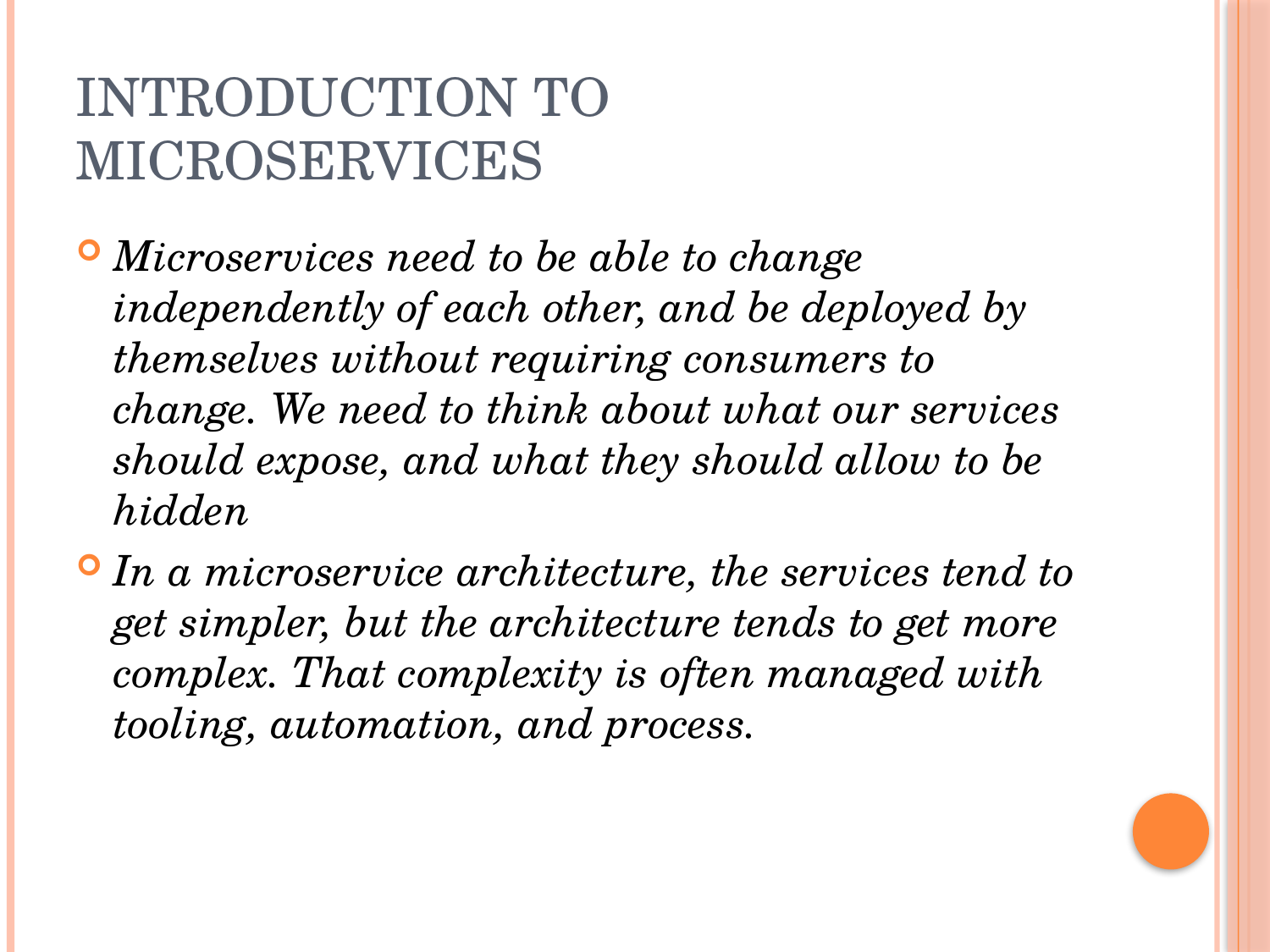

# Introduction to Microservices
Microservices need to be able to change independently of each other, and be deployed by themselves without requiring consumers to change. We need to think about what our services should expose, and what they should allow to be hidden
In a microservice architecture, the services tend to get simpler, but the architecture tends to get more complex. That complexity is often managed with tooling, automation, and process.